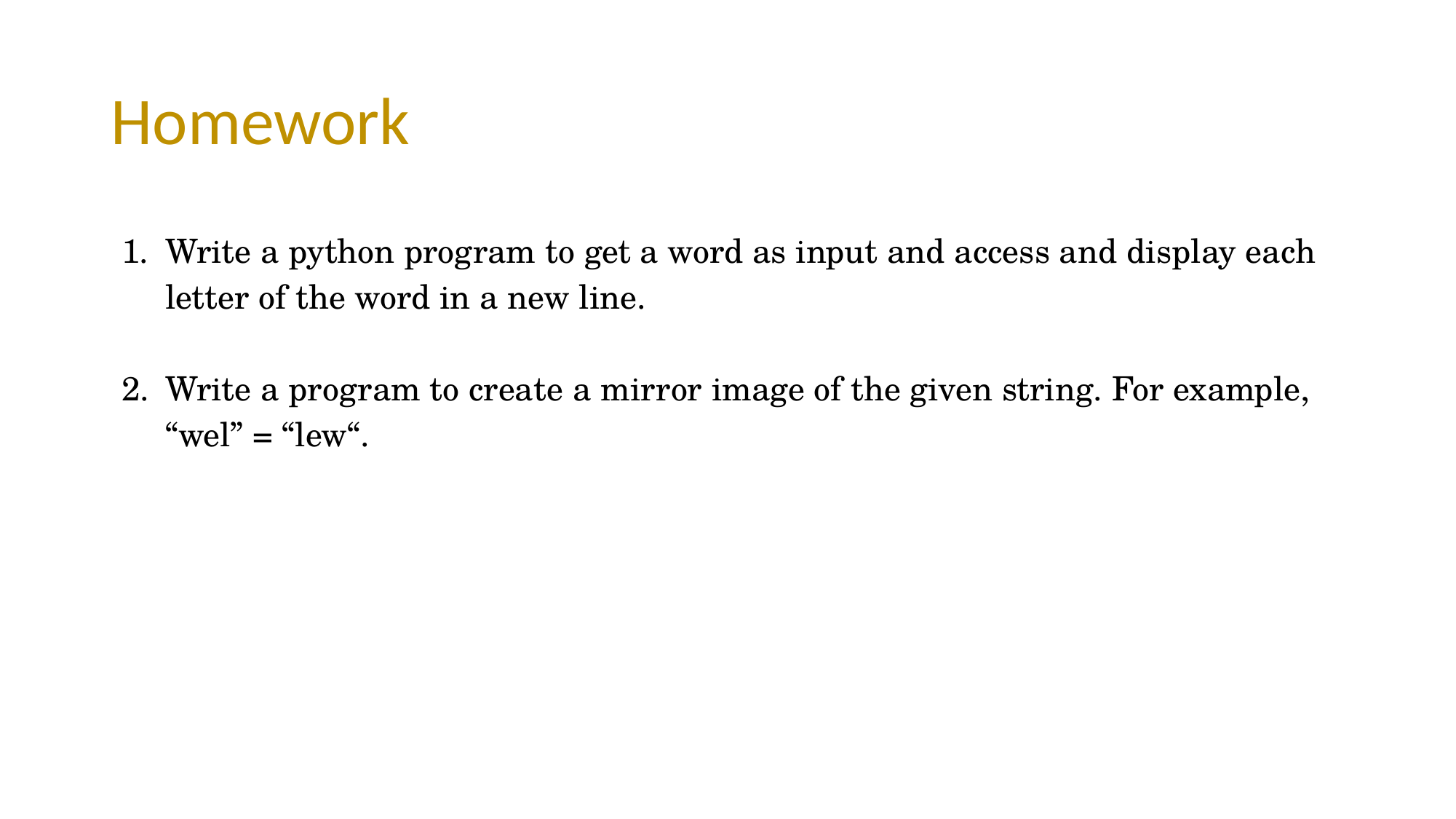

# Homework
Write a python program to get a word as input and access and display each letter of the word in a new line.

Write a program to create a mirror image of the given string. For example, “wel” = “lew“.